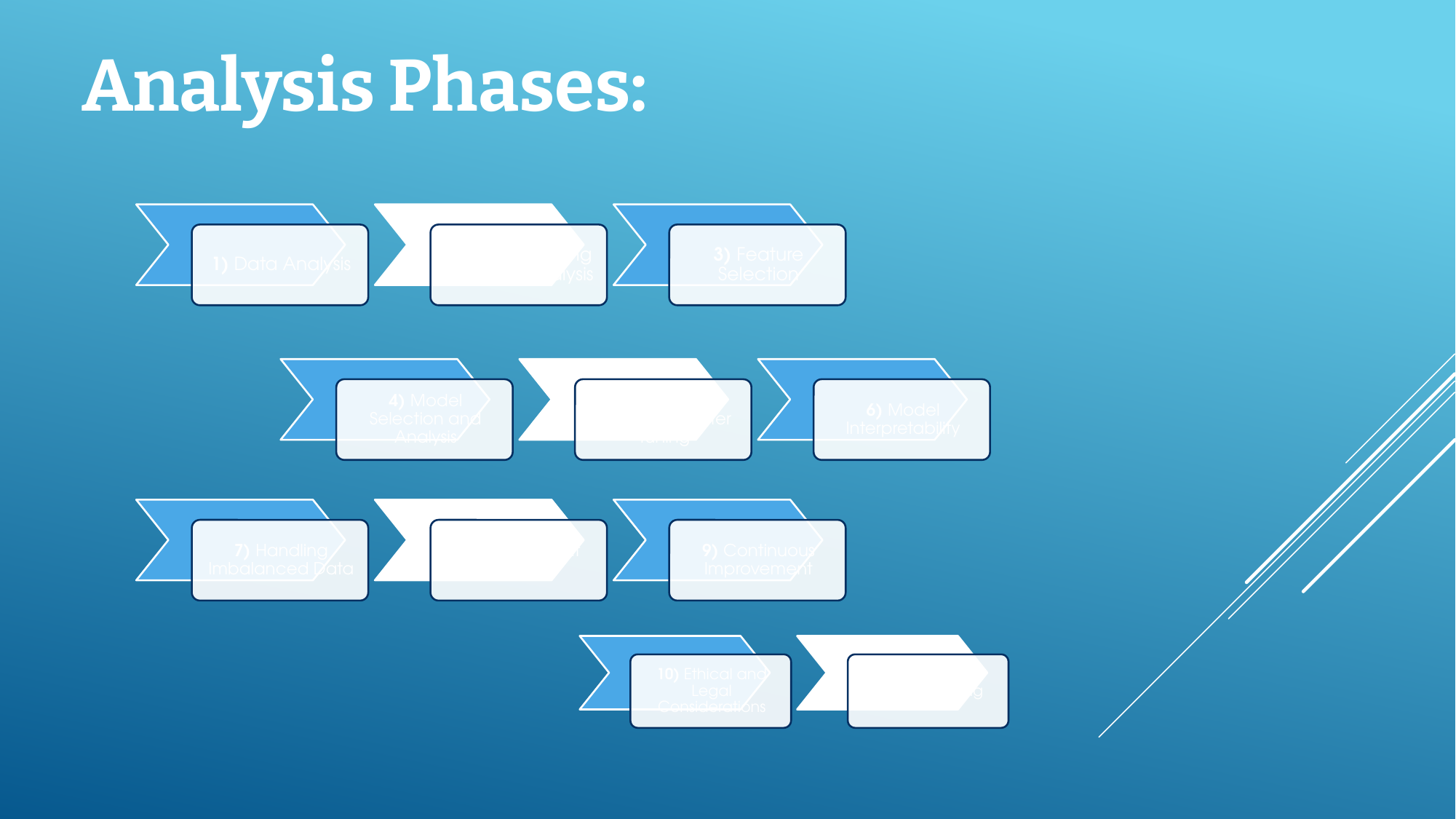

Analysis Phases:
1) Data Analysis
2) Preprocessing and Text Analysis
3) Feature Selection
4) Model Selection and Analysis
5) Hyperparameter Tuning
6) Model Interpretability
7) Handling Imbalanced Data
8) Deployment Analysis
9) Continuous Improvement
10) Ethical and Legal Considerations
11) A/B Testing